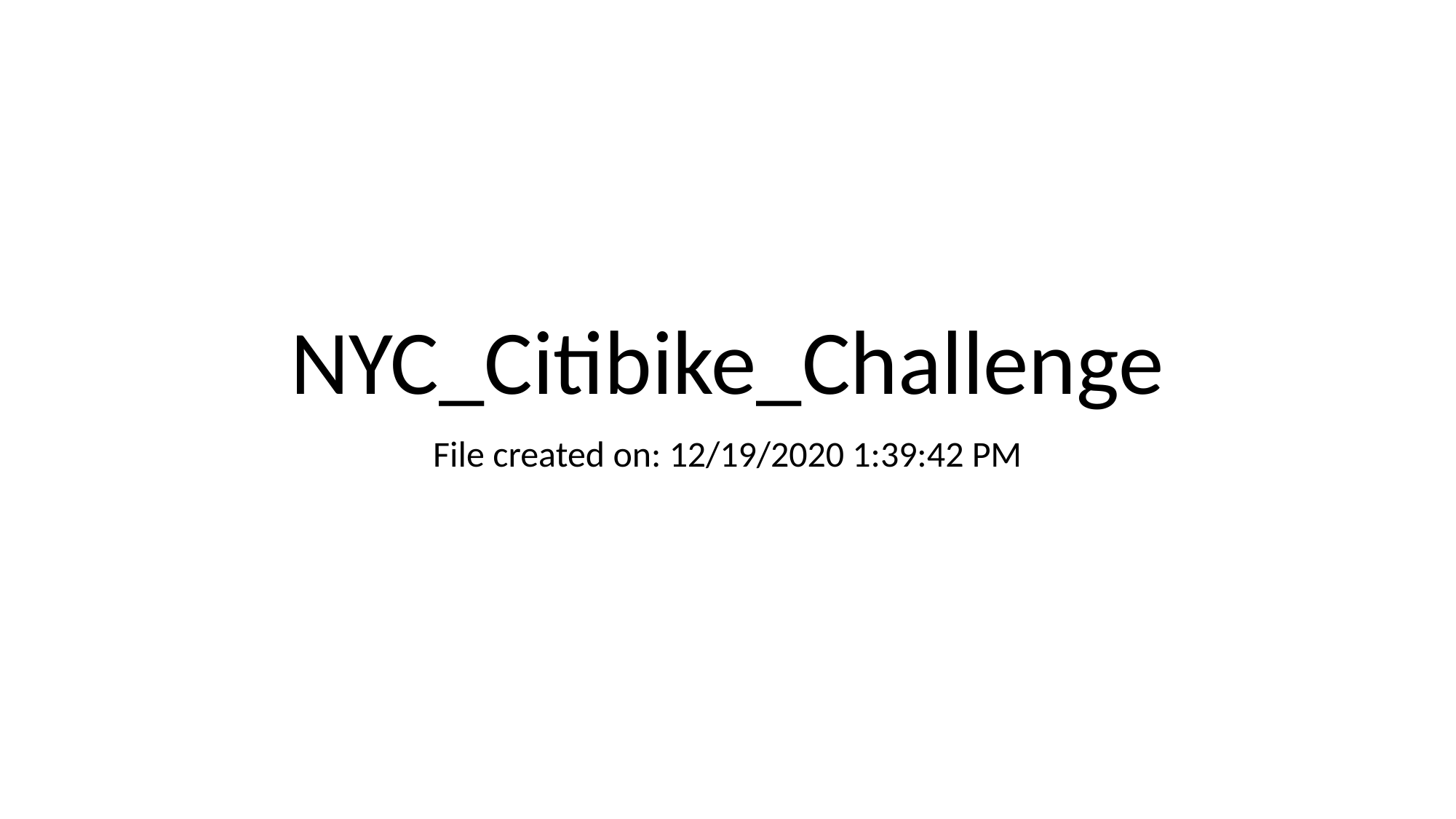

# NYC_Citibike_Challenge
File created on: 12/19/2020 1:39:42 PM